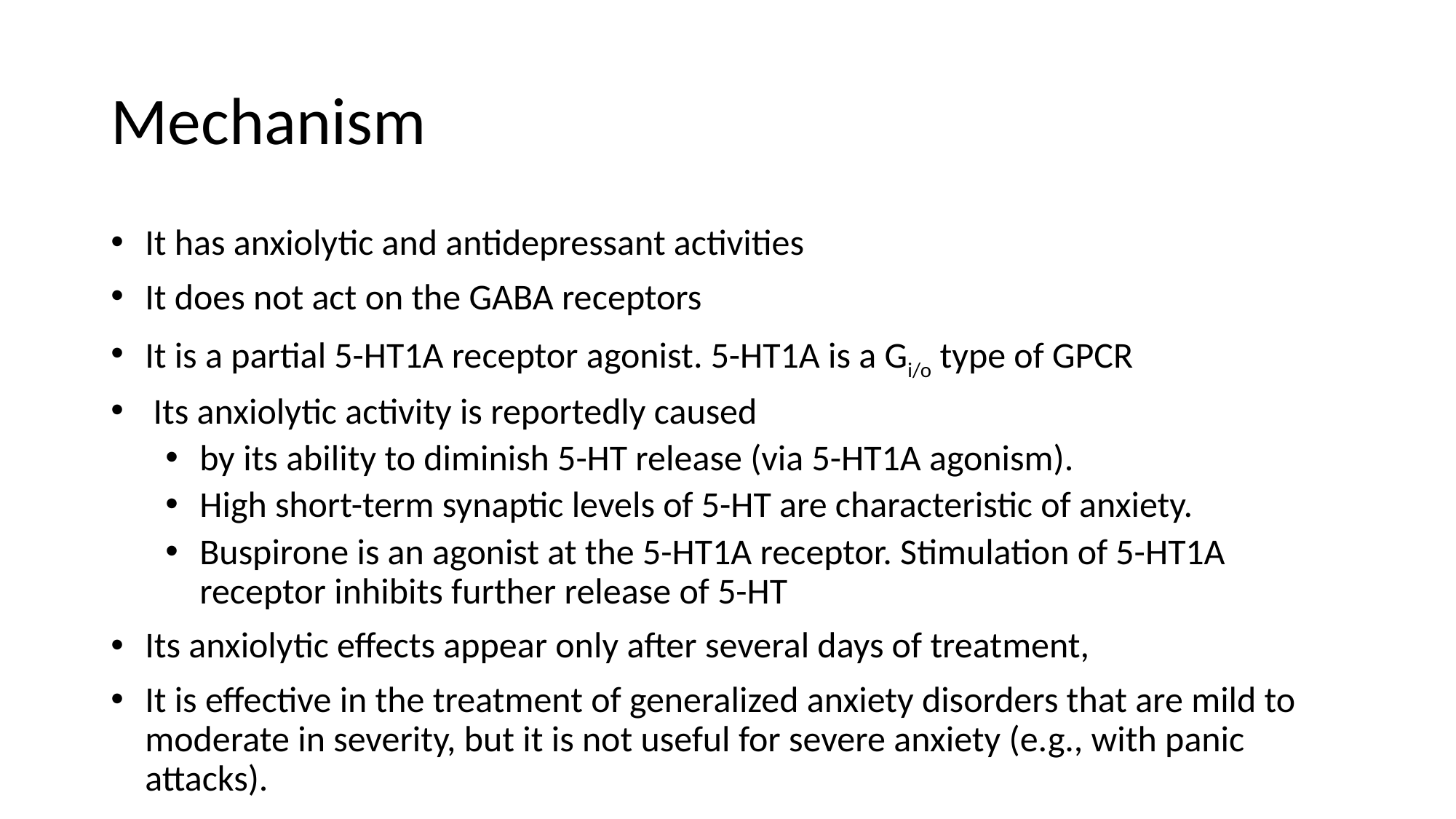

# Mechanism
It has anxiolytic and antidepressant activities
It does not act on the GABA receptors
It is a partial 5-HT1A receptor agonist. 5-HT1A is a Gi/o type of GPCR
 Its anxiolytic activity is reportedly caused
by its ability to diminish 5-HT release (via 5-HT1A agonism).
High short-term synaptic levels of 5-HT are characteristic of anxiety.
Buspirone is an agonist at the 5-HT1A receptor. Stimulation of 5-HT1A receptor inhibits further release of 5-HT
Its anxiolytic effects appear only after several days of treatment,
It is effective in the treatment of generalized anxiety disorders that are mild to moderate in severity, but it is not useful for severe anxiety (e.g., with panic attacks).